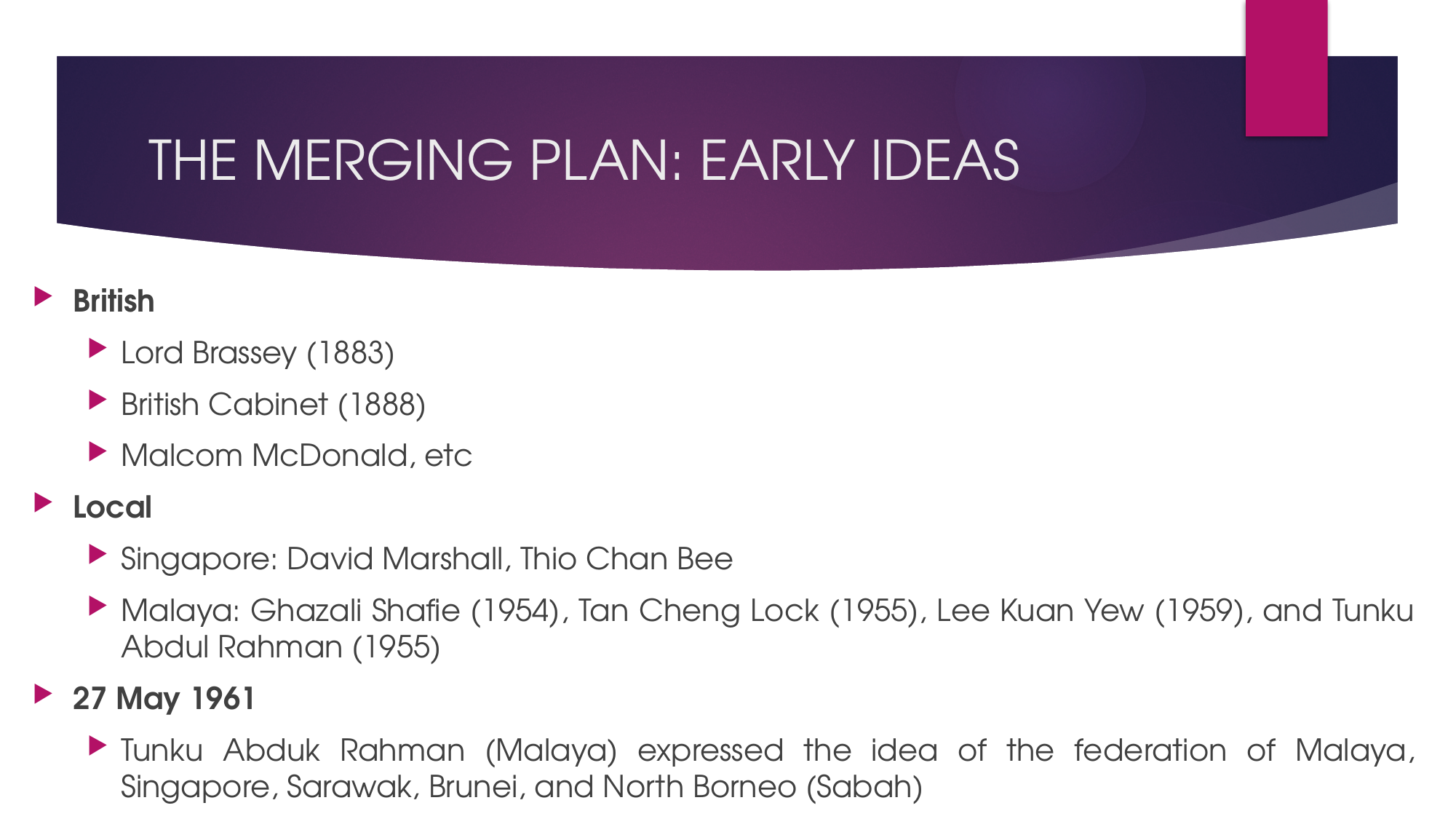

# THE MERGING PLAN: EARLY IDEAS
British
Lord Brassey (1883)
British Cabinet (1888)
Malcom McDonald, etc
Local
Singapore: David Marshall, Thio Chan Bee
Malaya: Ghazali Shafie (1954), Tan Cheng Lock (1955), Lee Kuan Yew (1959), and Tunku Abdul Rahman (1955)
27 May 1961
Tunku Abduk Rahman (Malaya) expressed the idea of the federation of Malaya, Singapore, Sarawak, Brunei, and North Borneo (Sabah)